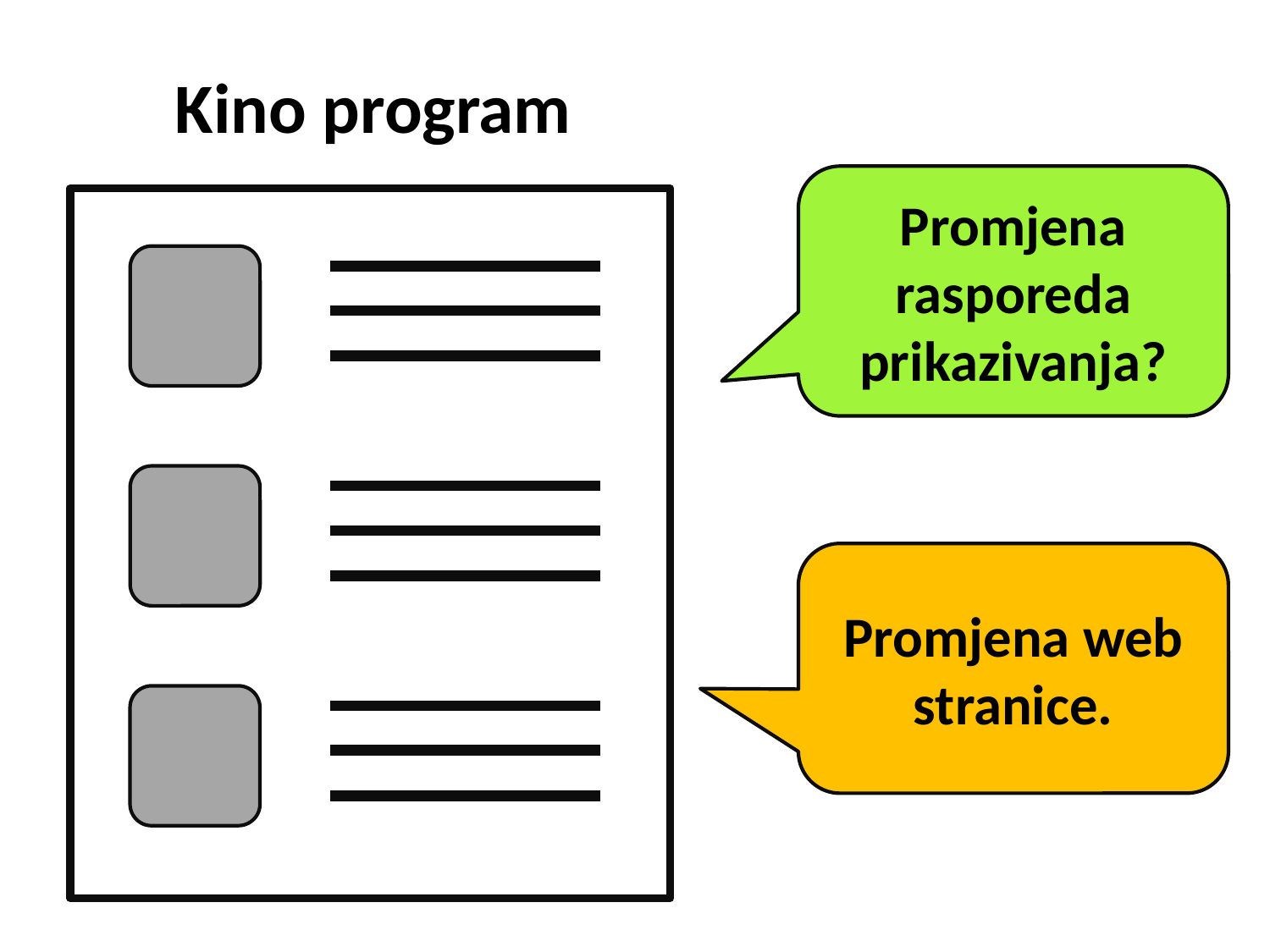

Kino program
Promjena rasporeda prikazivanja?

Promjena web stranice.